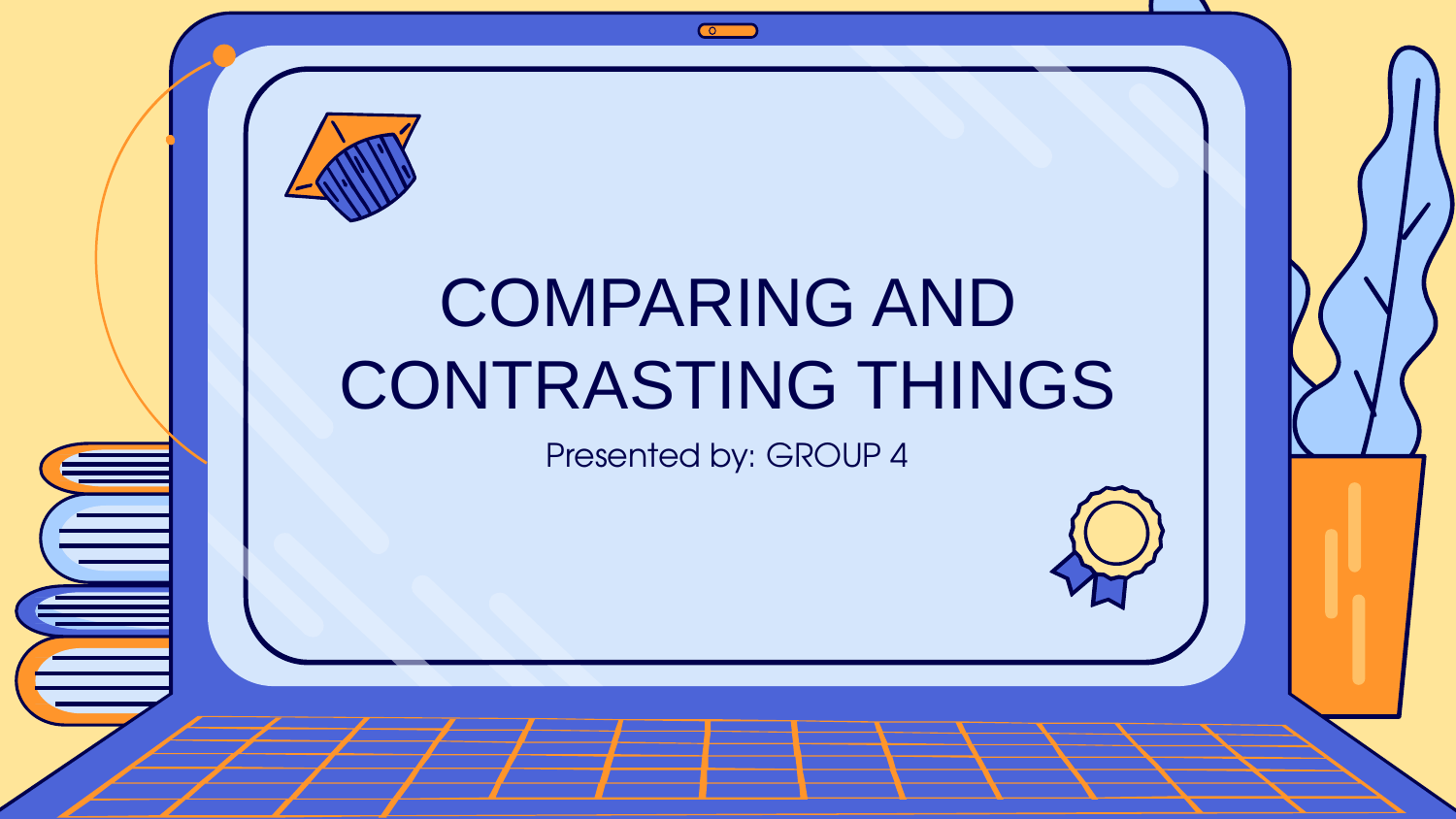

# COMPARING AND CONTRASTING THINGS
Presented by: GROUP 4